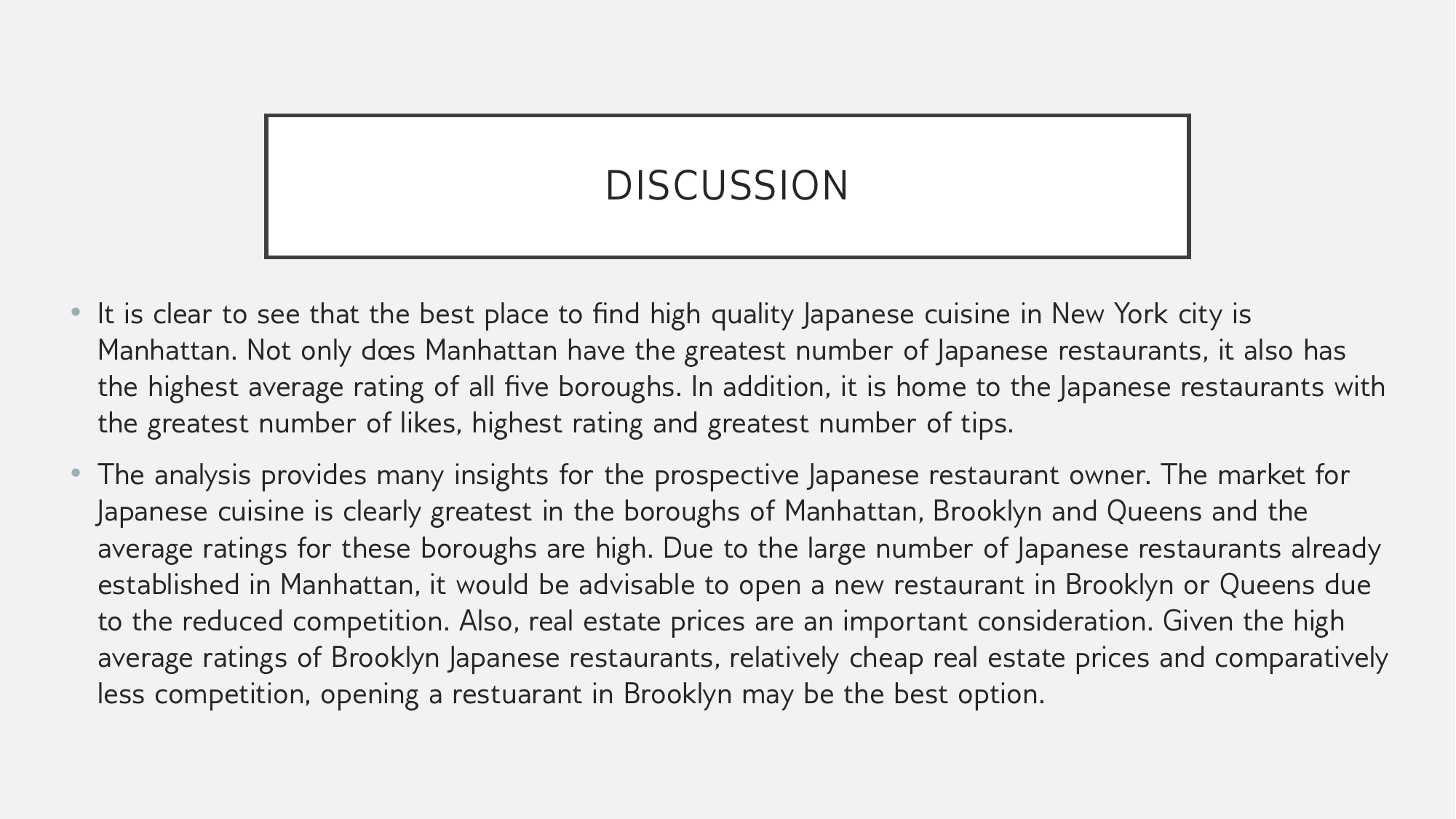

# discussion
It is clear to see that the best place to find high quality Japanese cuisine in New York city is Manhattan. Not only does Manhattan have the greatest number of Japanese restaurants, it also has the highest average rating of all five boroughs. In addition, it is home to the Japanese restaurants with the greatest number of likes, highest rating and greatest number of tips.
The analysis provides many insights for the prospective Japanese restaurant owner. The market for Japanese cuisine is clearly greatest in the boroughs of Manhattan, Brooklyn and Queens and the average ratings for these boroughs are high. Due to the large number of Japanese restaurants already established in Manhattan, it would be advisable to open a new restaurant in Brooklyn or Queens due to the reduced competition. Also, real estate prices are an important consideration. Given the high average ratings of Brooklyn Japanese restaurants, relatively cheap real estate prices and comparatively less competition, opening a restuarant in Brooklyn may be the best option.